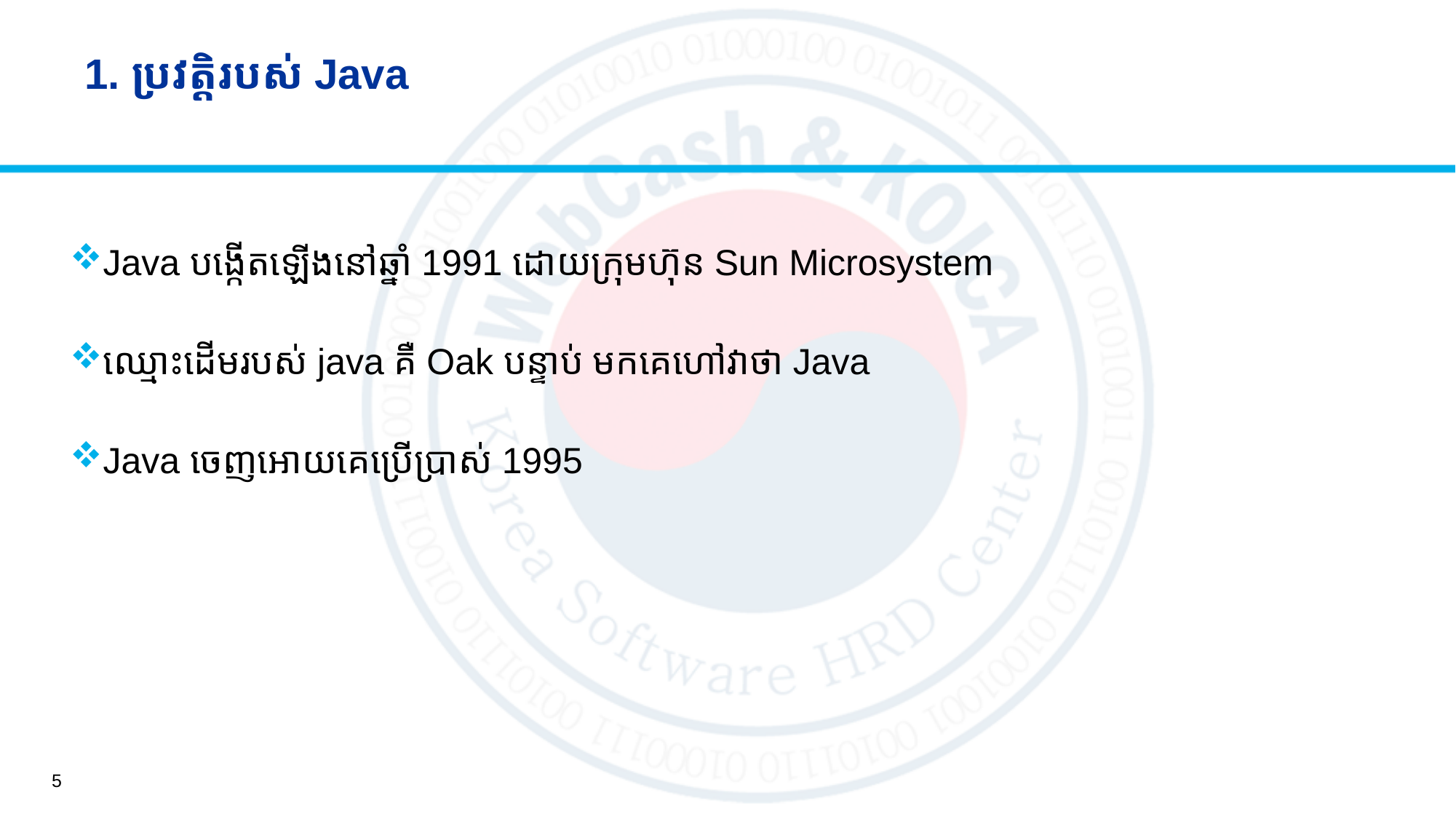

# 1.​ ប្រវត្តិរបស់ Java
Java បង្កើតឡើងនៅឆ្នាំ​ 1991 ដោយក្រុមហ៊ុន Sun Microsystem
ឈ្មោះដើមរបស់ java គឺ Oak បន្ទាប់ មកគេហៅវាថា Java
Java ចេញអោយគេប្រើប្រាស់​ 1995

5